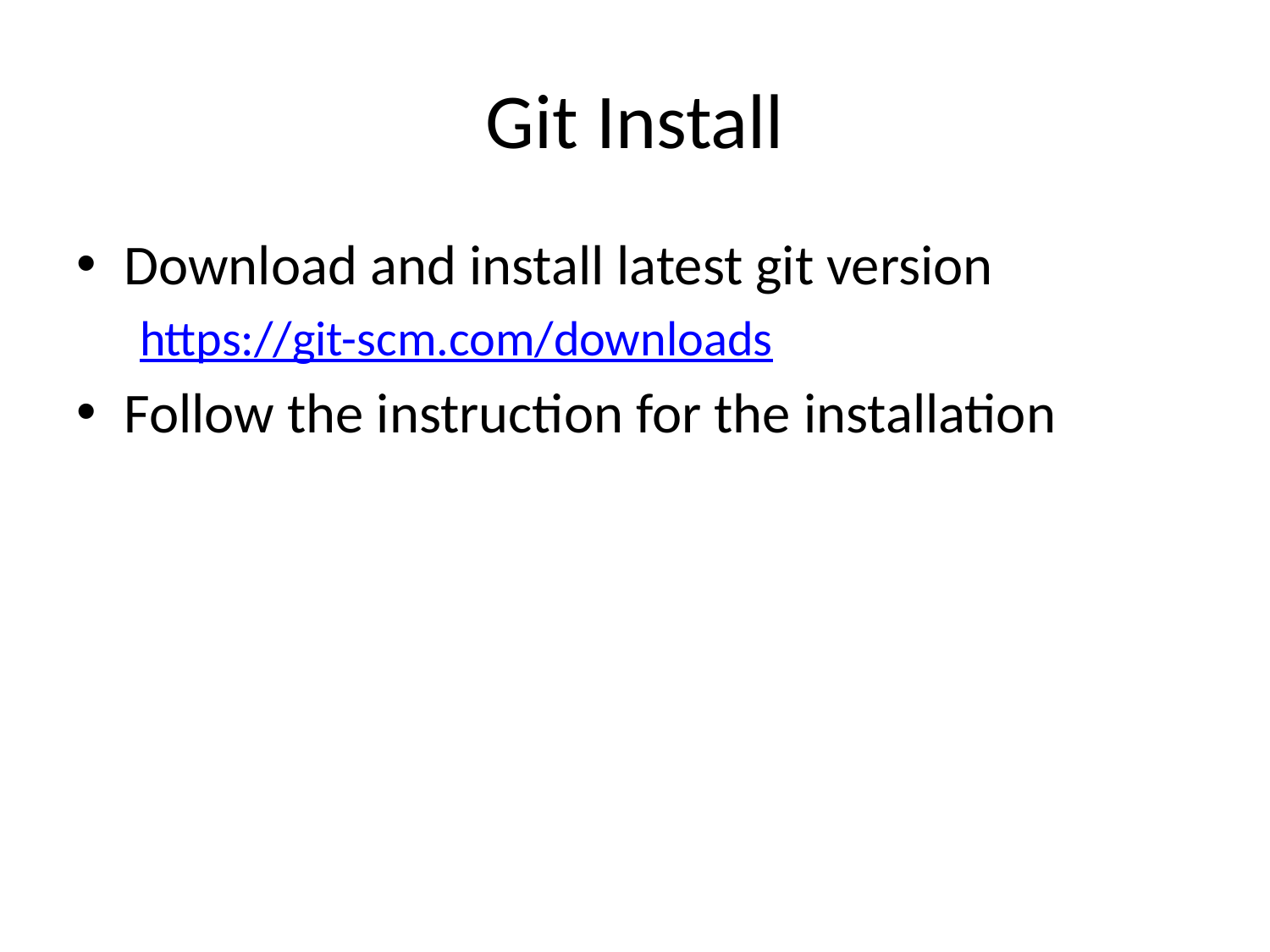

# Git Install
Download and install latest git version
https://git-scm.com/downloads
Follow the instruction for the installation